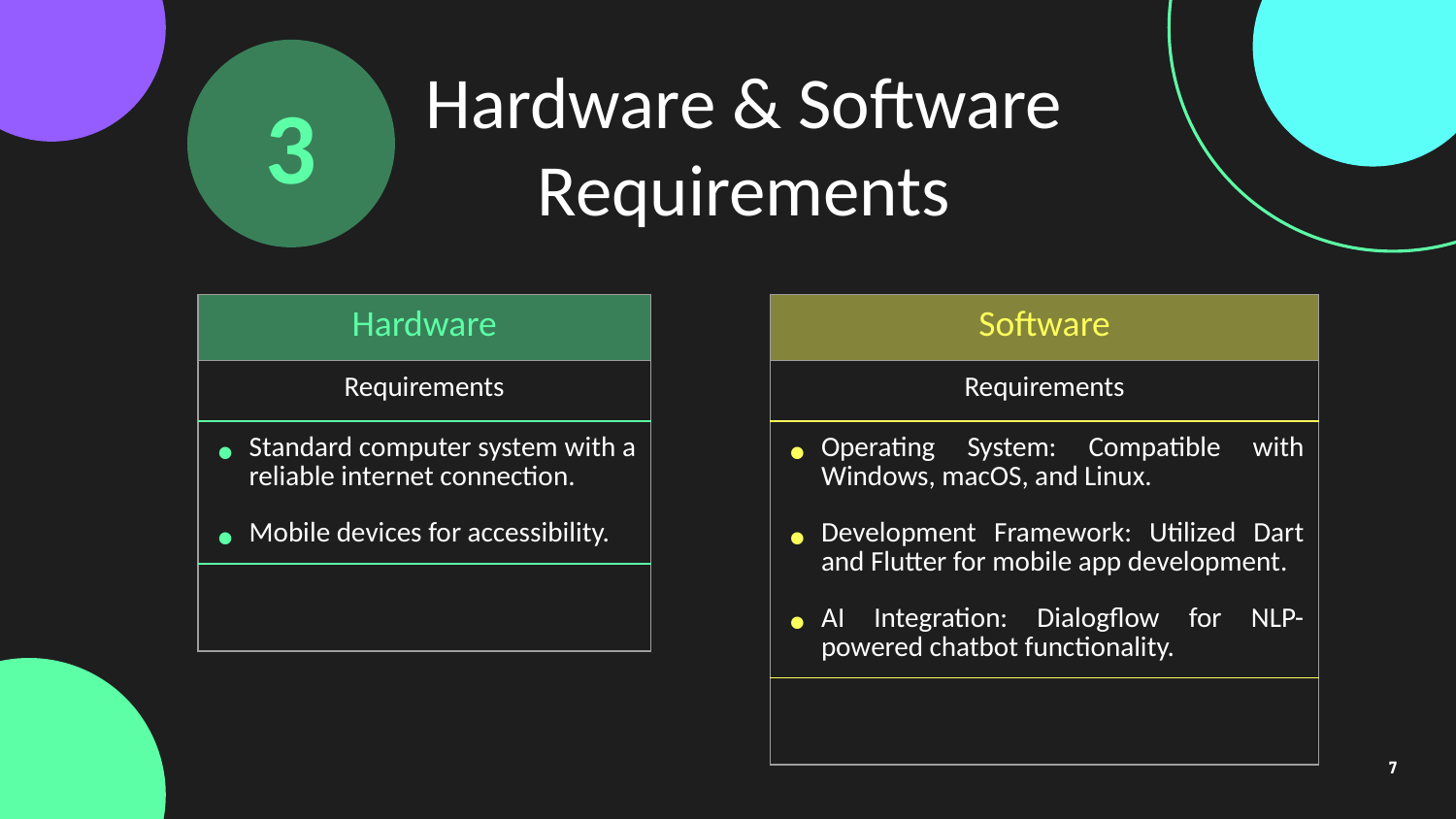

# Hardware & Software Requirements
3
| Hardware |
| --- |
| Requirements |
| Standard computer system with a reliable internet connection. Mobile devices for accessibility. |
|  |
| Software |
| --- |
| Requirements |
| Operating System: Compatible with Windows, macOS, and Linux. Development Framework: Utilized Dart and Flutter for mobile app development. AI Integration: Dialogflow for NLP-powered chatbot functionality. |
|  |
7